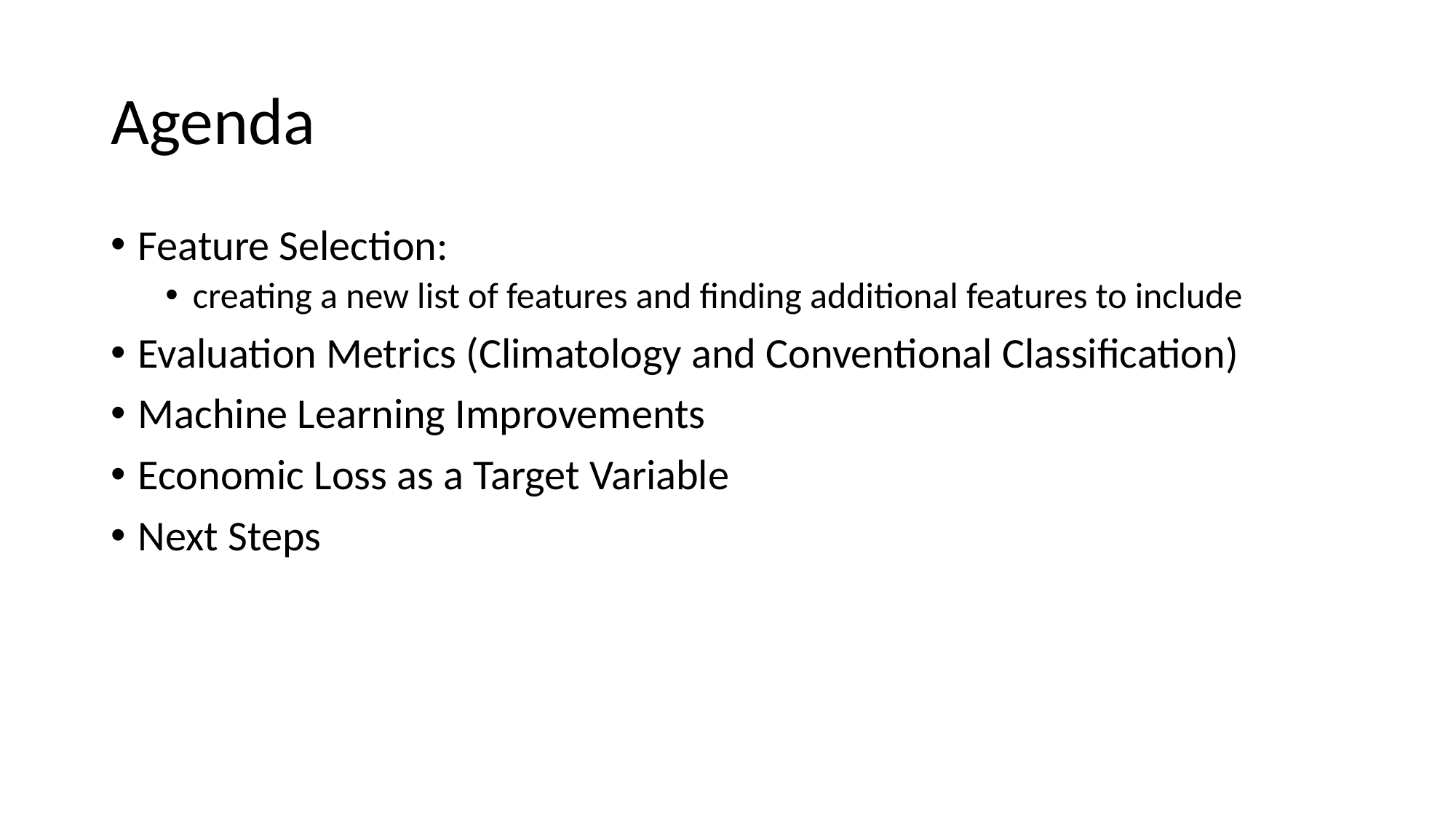

# Agenda
Feature Selection:
creating a new list of features and finding additional features to include
Evaluation Metrics (Climatology and Conventional Classification)
Machine Learning Improvements
Economic Loss as a Target Variable
Next Steps